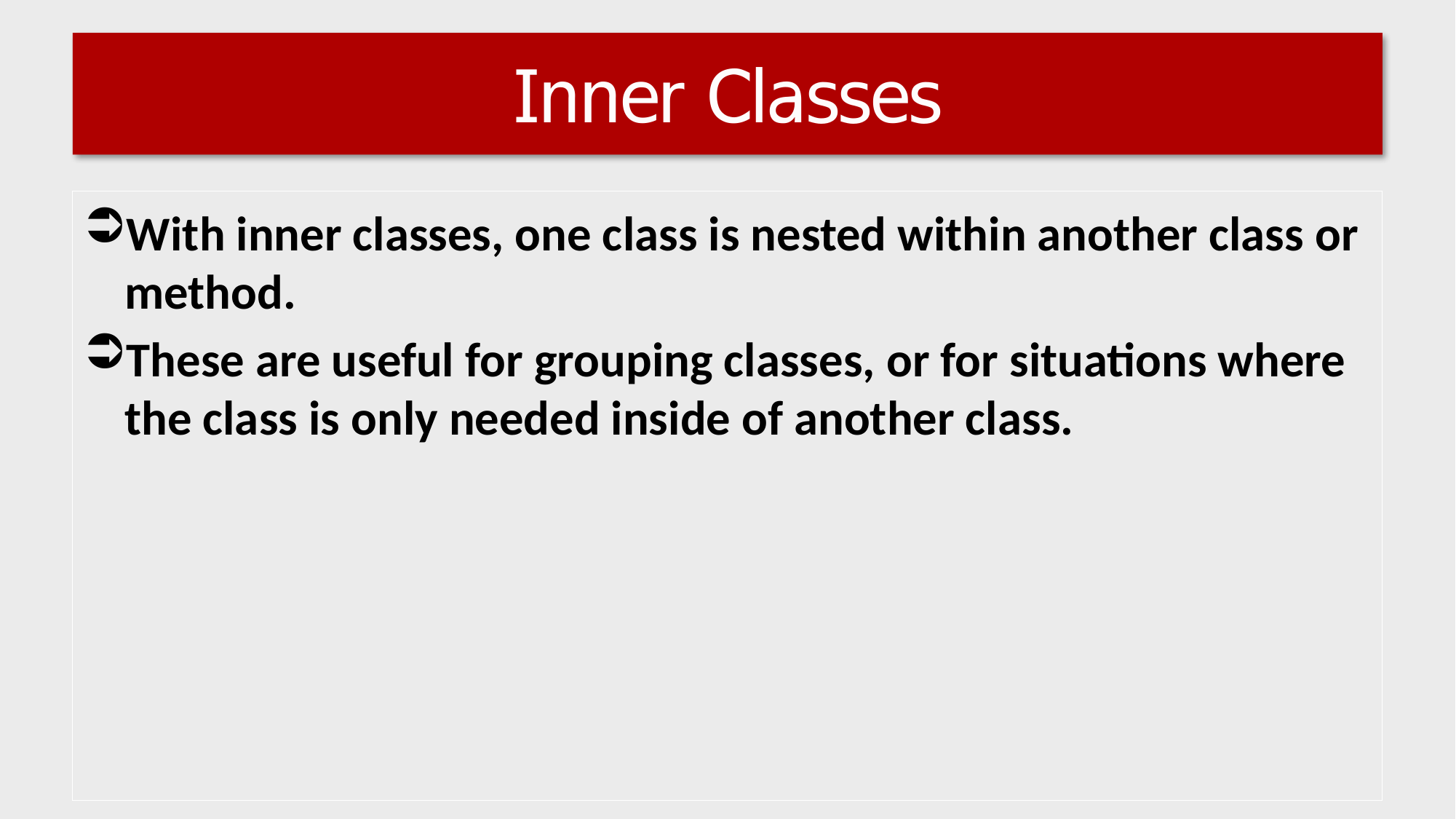

# Inner Classes
With inner classes, one class is nested within another class or method.
These are useful for grouping classes, or for situations where the class is only needed inside of another class.